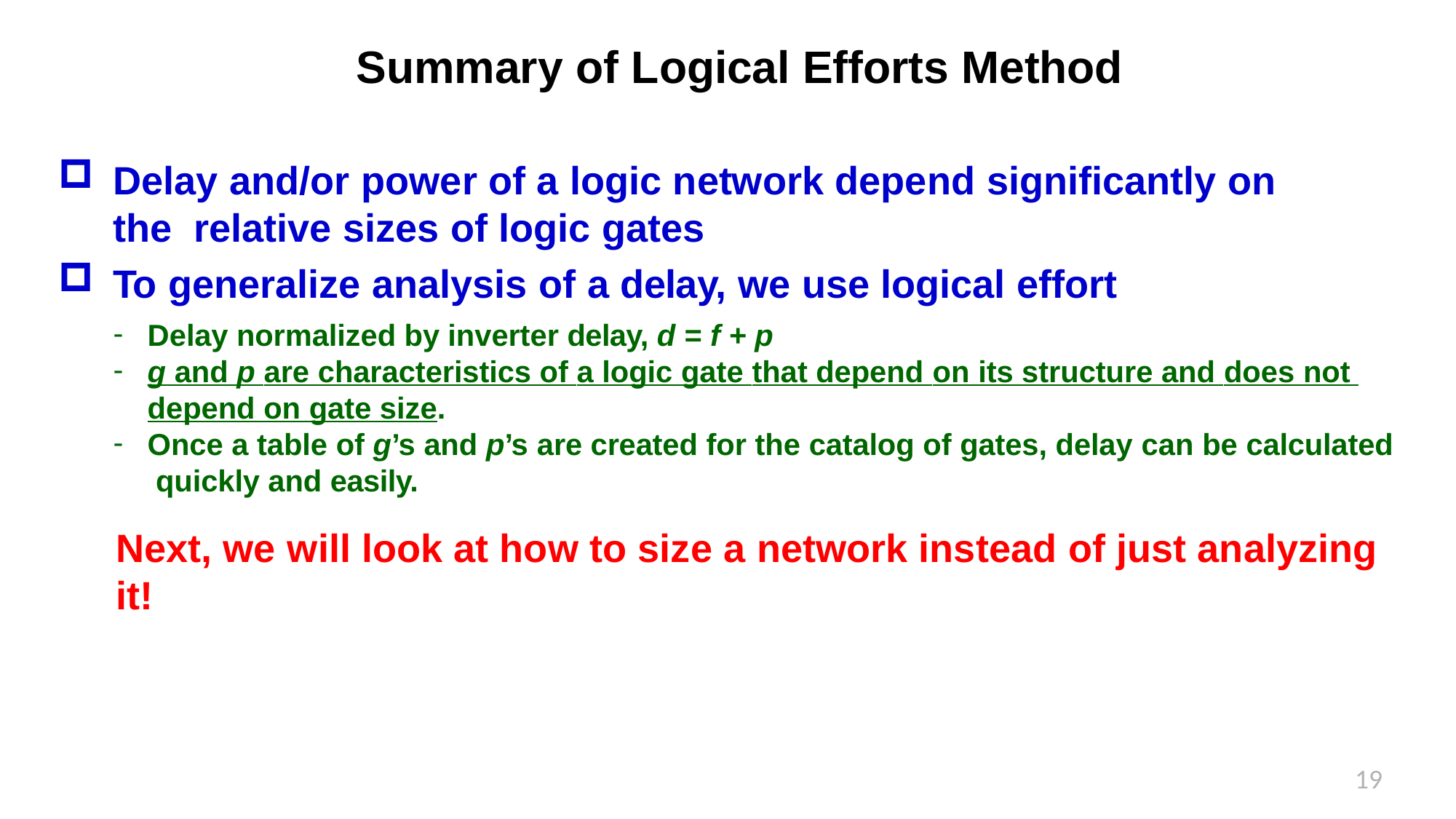

# Summary of Logical Efforts Method
Delay and/or power of a logic network depend significantly on the  relative sizes of logic gates
To generalize analysis of a delay, we use logical effort
Delay normalized by inverter delay, d = f + p
g and p are characteristics of a logic gate that depend on its structure and does not  depend on gate size.
Once a table of g’s and p’s are created for the catalog of gates, delay can be calculated  quickly and easily.
Next, we will look at how to size a network instead of just analyzing it!
19